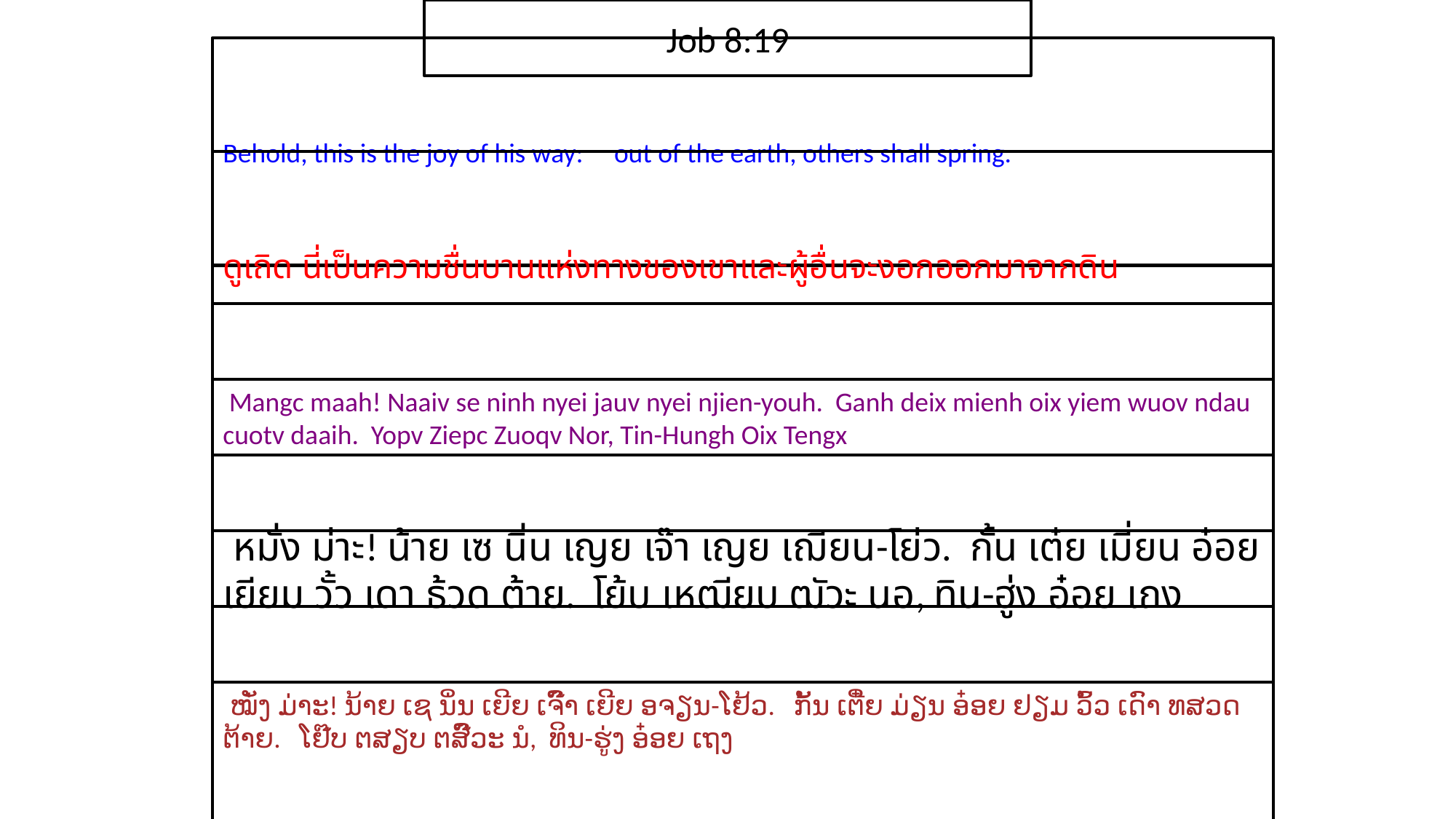

Job 8:19
Behold, this is the joy of his way:     out of the earth, others shall spring.
ดู​เถิด นี่​เป็น​ความ​ชื่น​บาน​แห่ง​ทาง​ของ​เขาและ​ผู้อื่น​จะ​งอก​ออกมา​จาก​ดิน
 Mangc maah! Naaiv se ninh nyei jauv nyei njien-youh.  Ganh deix mienh oix yiem wuov ndau cuotv daaih.  Yopv Ziepc Zuoqv Nor, Tin-Hungh Oix Tengx
 หมั่ง ม่าะ! น้าย เซ นิ่น เญย เจ๊า เญย เฌียน-โย่ว.  กั้น เต๋ย เมี่ยน อ๋อย เยียม วั้ว เดา ธ้วด ต้าย.  โย้บ เหฒียบ ฒัวะ นอ, ทิน-ฮู่ง อ๋อย เถง
 ໝັ່ງ ມ່າະ! ນ້າຍ ເຊ ນິ່ນ ເຍີຍ ເຈົ໊າ ເຍີຍ ອຈຽນ-ໂຢ້ວ.   ກັ້ນ ເຕີ໋ຍ ມ່ຽນ ອ໋ອຍ ຢຽມ ວົ້ວ ເດົາ ທສວດ ຕ້າຍ.   ໂຢ໊ບ ຕສຽບ ຕສົ໊ວະ ນໍ,  ທິນ-ຮູ່ງ ອ໋ອຍ ເຖງ